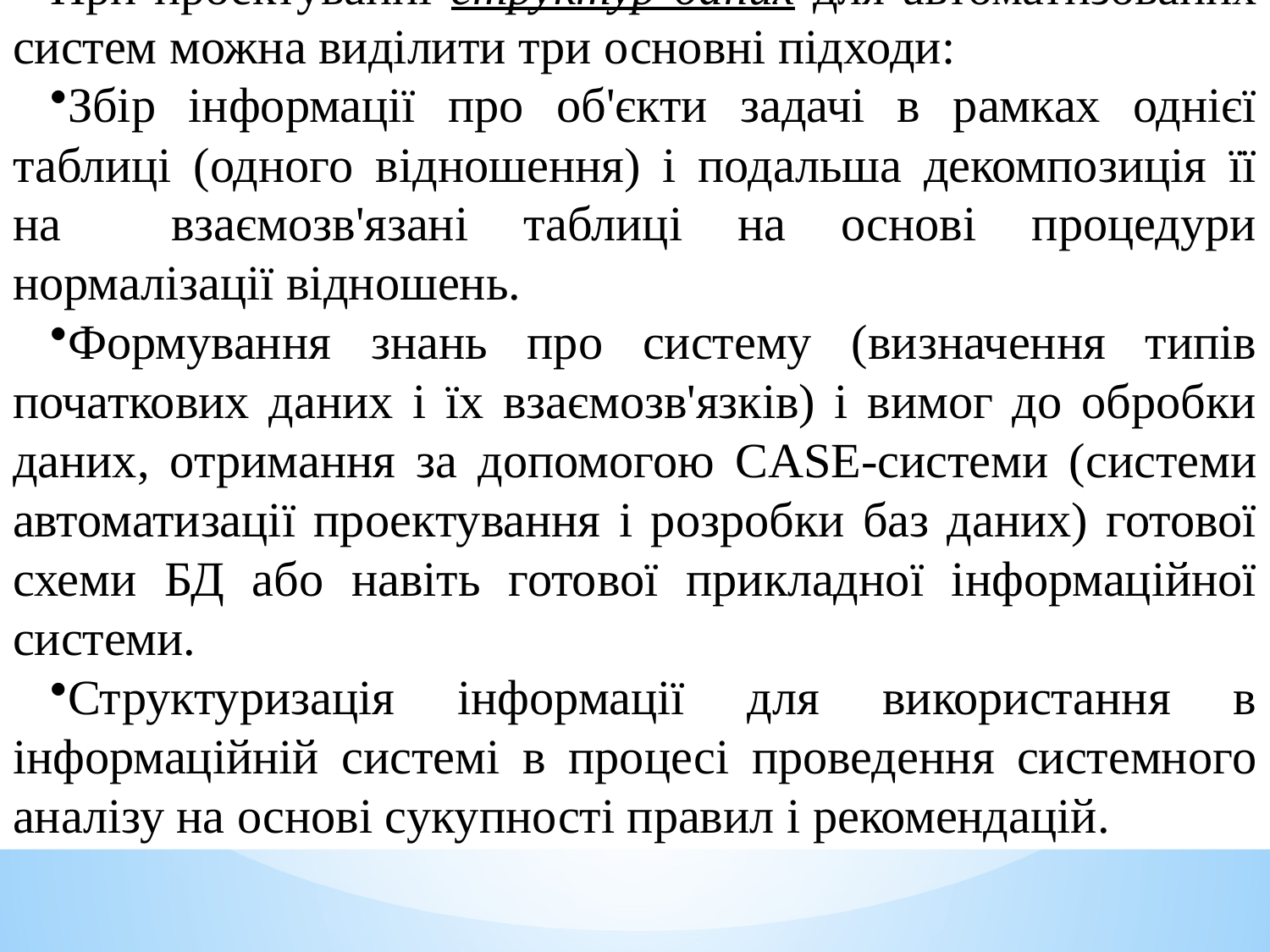

При проектуванні структур даних для автоматизованих систем можна виділити три основні підходи:
Збір інформації про об'єкти задачі в рамках однієї таблиці (одного відношення) і подальша декомпозиція її на  взаємозв'язані таблиці на основі процедури нормалізації відношень.
Формування знань про систему (визначення типів початкових даних і їх взаємозв'язків) і вимог до обробки даних, отримання за допомогою CASE-системи (системи автоматизації проектування і розробки баз даних) готової схеми БД або навіть готової прикладної інформаційної системи.
Структуризація інформації для використання в інформаційній системі в процесі проведення системного аналізу на основі сукупності правил і рекомендацій.